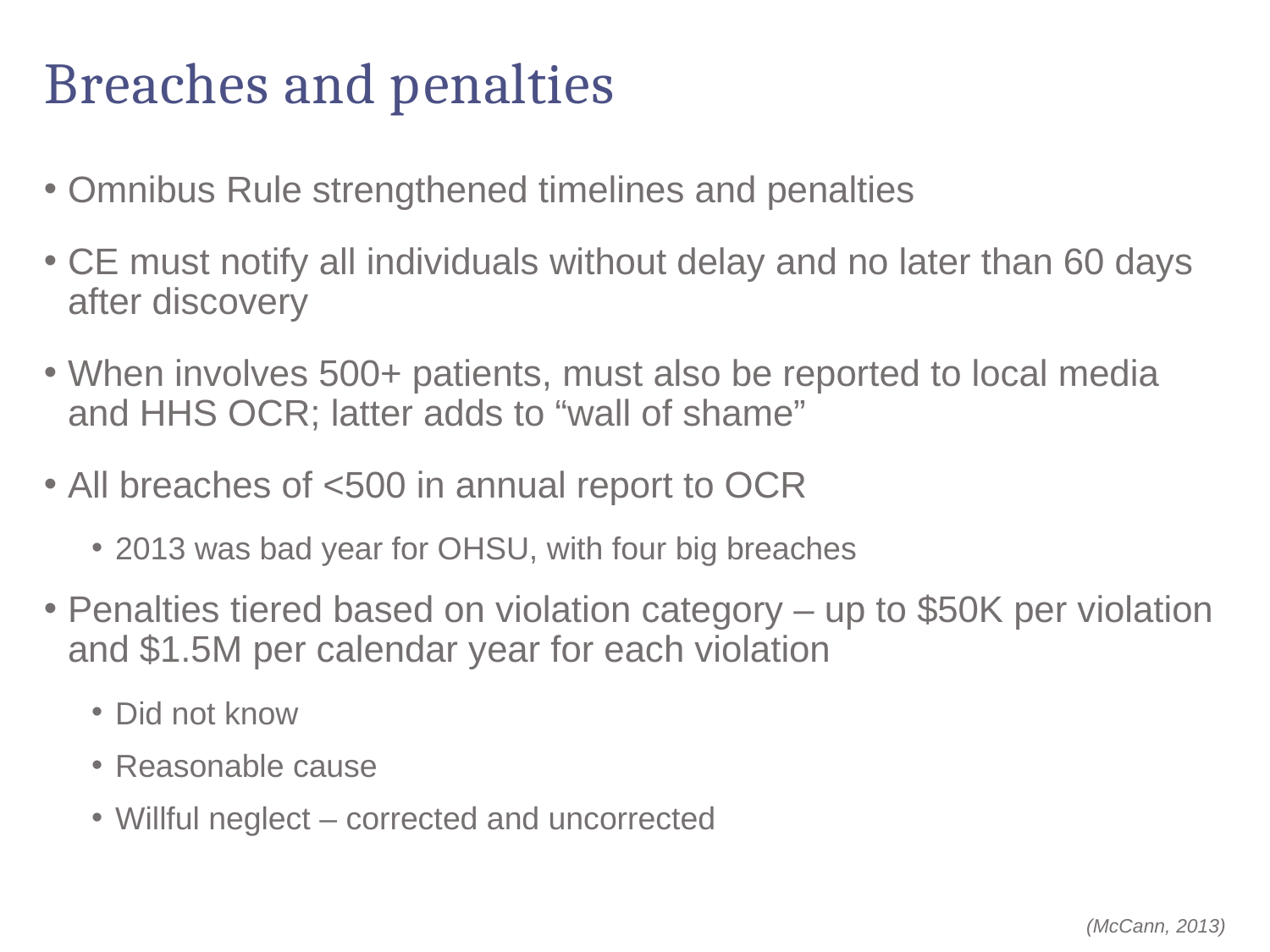

# Breaches and penalties
Omnibus Rule strengthened timelines and penalties
CE must notify all individuals without delay and no later than 60 days after discovery
When involves 500+ patients, must also be reported to local media and HHS OCR; latter adds to “wall of shame”
All breaches of <500 in annual report to OCR
2013 was bad year for OHSU, with four big breaches
Penalties tiered based on violation category – up to $50K per violation and $1.5M per calendar year for each violation
Did not know
Reasonable cause
Willful neglect – corrected and uncorrected
(McCann, 2013)